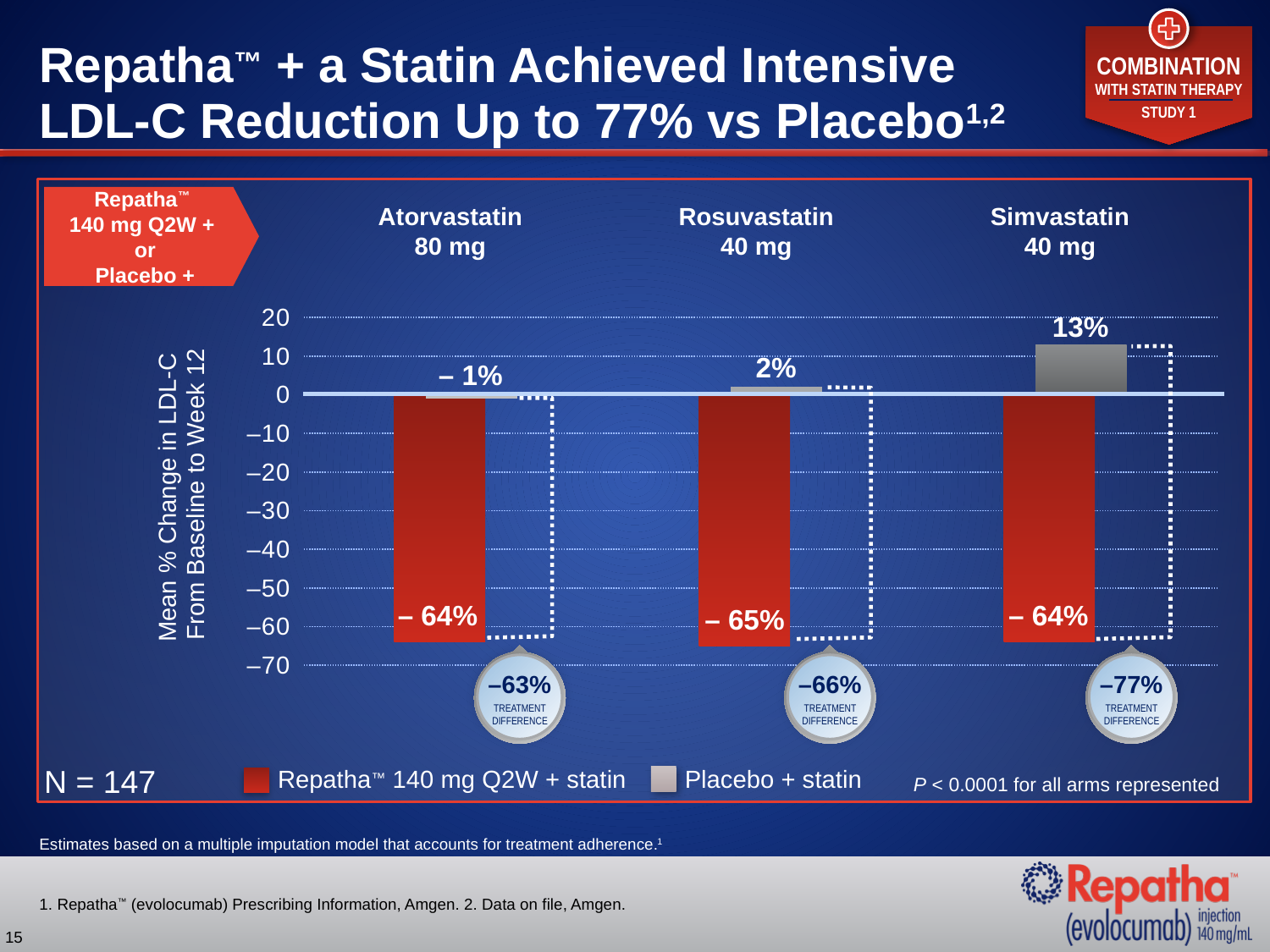

COMBINATION
WITH STATIN THERAPY
STUDY 1
# Repatha™ + a Statin Achieved Intensive LDL-C Reduction Up to 77% vs Placebo1,2

Repatha™
140 mg Q2W +
or
Placebo +
Atorvastatin
80 mg
Rosuvastatin
40 mg
Simvastatin
40 mg

### Chart

| Category | Evolocumab 420 mg Q2W | Column1 |
|---|---|---|
| Repatha    140 mg Q2W
+ background therapy | -64.0 | -1.0 |
| Placebo
+ background therapy | -65.0 | 2.0 |
13%

2%
– 1%

Mean % Change in LDL-C
From Baseline to Week 12
– 64%
– 64%
– 65%

–63%
TREATMENT DIFFERENCE

–66%
TREATMENT DIFFERENCE

–77%
TREATMENT DIFFERENCE
Estimates based on a multiple imputation model that accounts for treatment adherence.1
Repatha™ 140 mg Q2W + statin
Placebo + statin
N = 147
P < 0.0001 for all arms represented

1. Repatha™ (evolocumab) Prescribing Information, Amgen. 2. Data on file, Amgen.